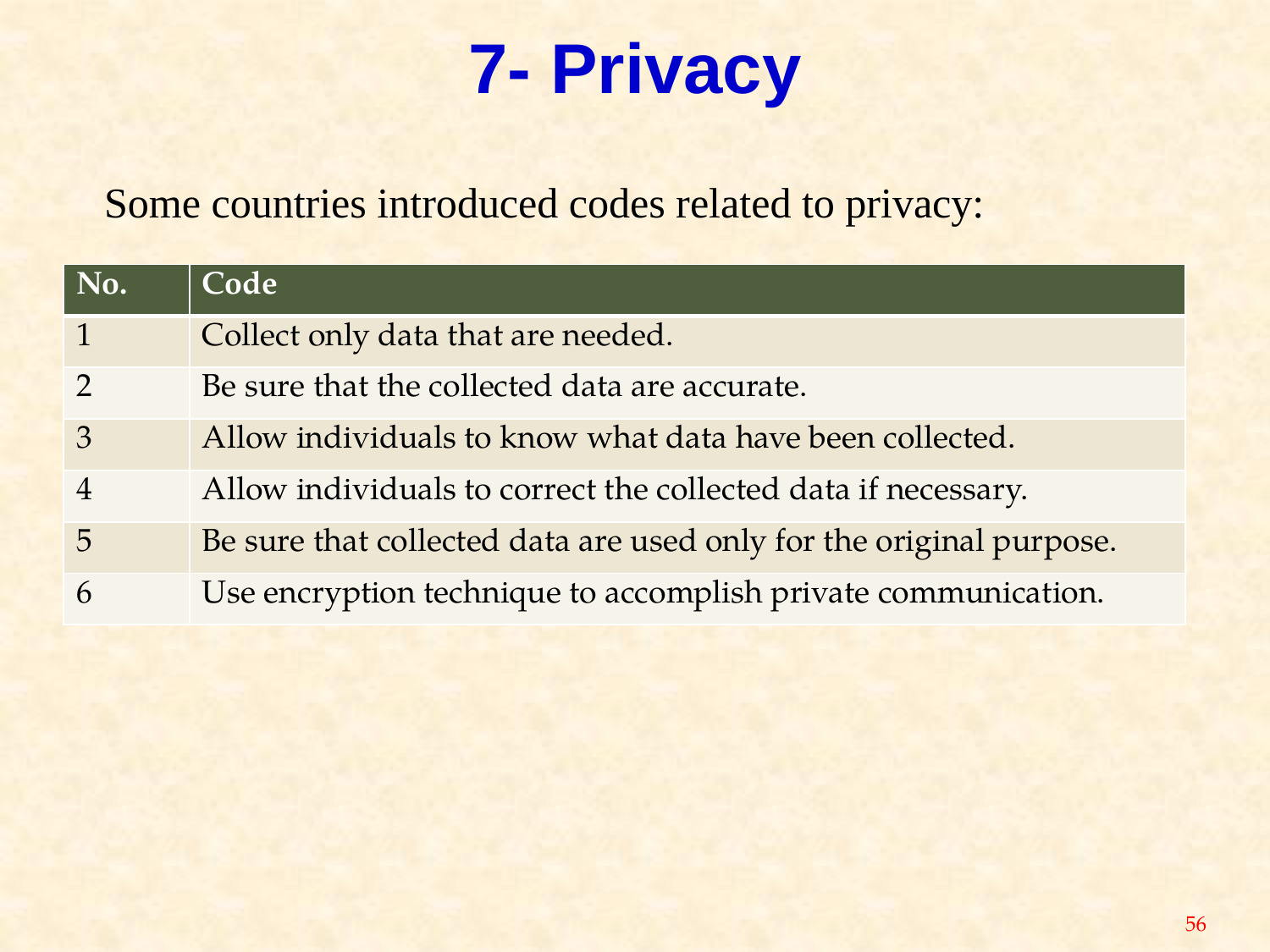

# 7- Privacy
Some countries introduced codes related to privacy:
| No. | Code |
| --- | --- |
| 1 | Collect only data that are needed. |
| 2 | Be sure that the collected data are accurate. |
| 3 | Allow individuals to know what data have been collected. |
| 4 | Allow individuals to correct the collected data if necessary. |
| 5 | Be sure that collected data are used only for the original purpose. |
| 6 | Use encryption technique to accomplish private communication. |
56